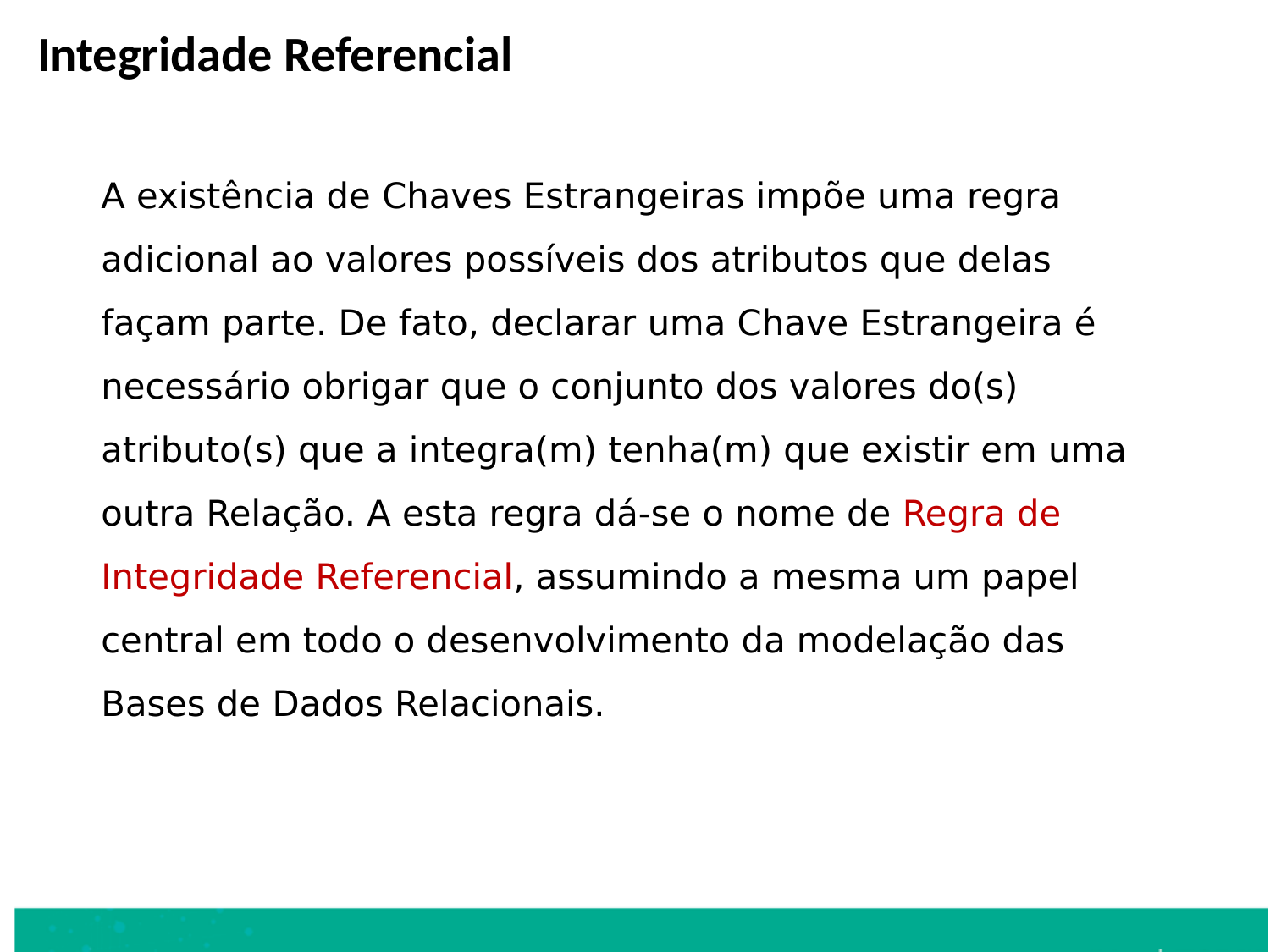

Integridade Referencial
	A existência de Chaves Estrangeiras impõe uma regra adicional ao valores possíveis dos atributos que delas façam parte. De fato, declarar uma Chave Estrangeira é necessário obrigar que o conjunto dos valores do(s) atributo(s) que a integra(m) tenha(m) que existir em uma outra Relação. A esta regra dá-se o nome de Regra de Integridade Referencial, assumindo a mesma um papel central em todo o desenvolvimento da modelação das Bases de Dados Relacionais.